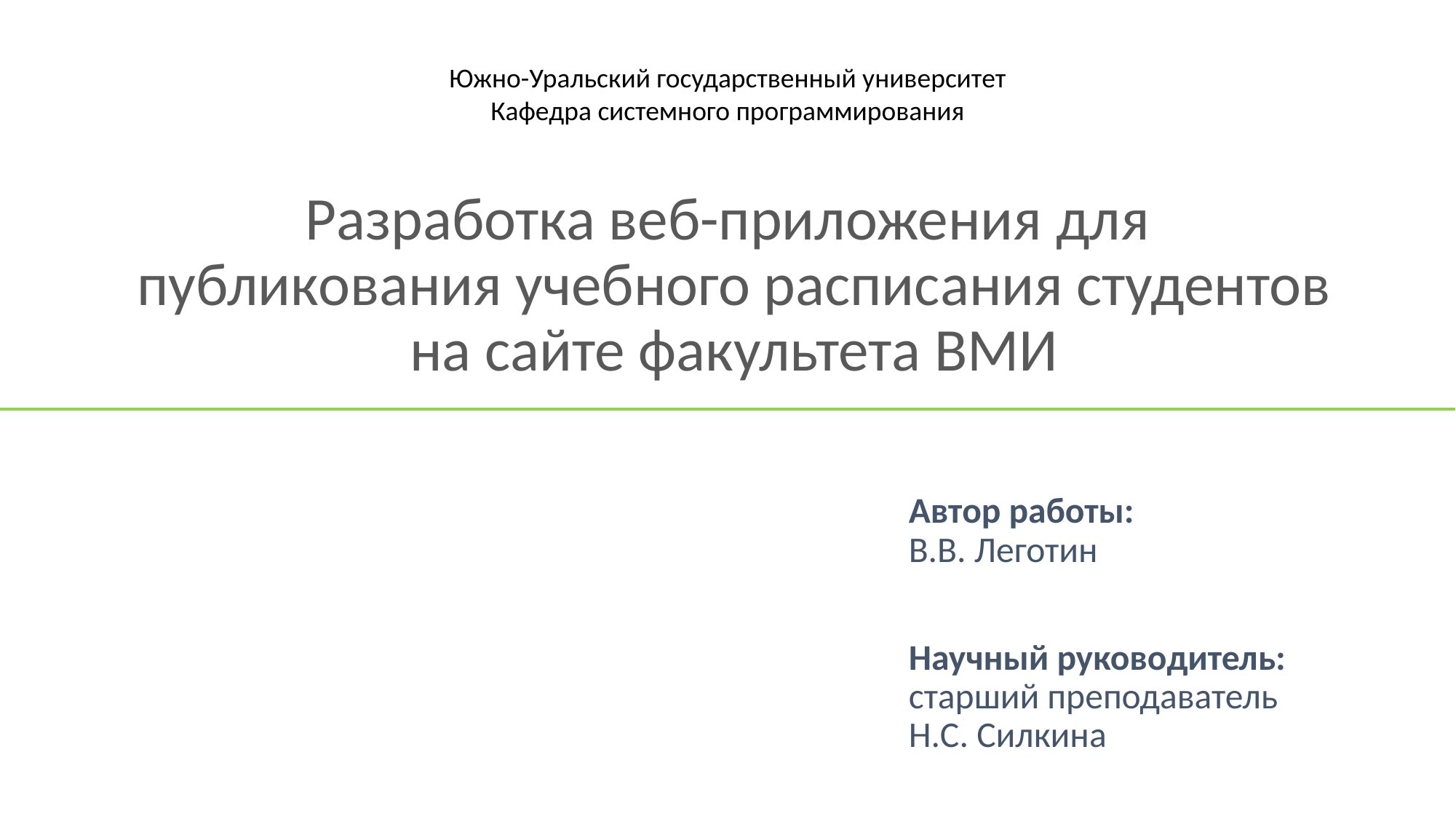

Южно-Уральский государственный университет
Кафедра системного программирования
# Разработка веб-приложения для публикования учебного расписания студентов на сайте факультета ВМИ

Автор работы:
	В.В. Леготин

Научный руководитель:
	старший преподаватель
	Н.С. Силкина